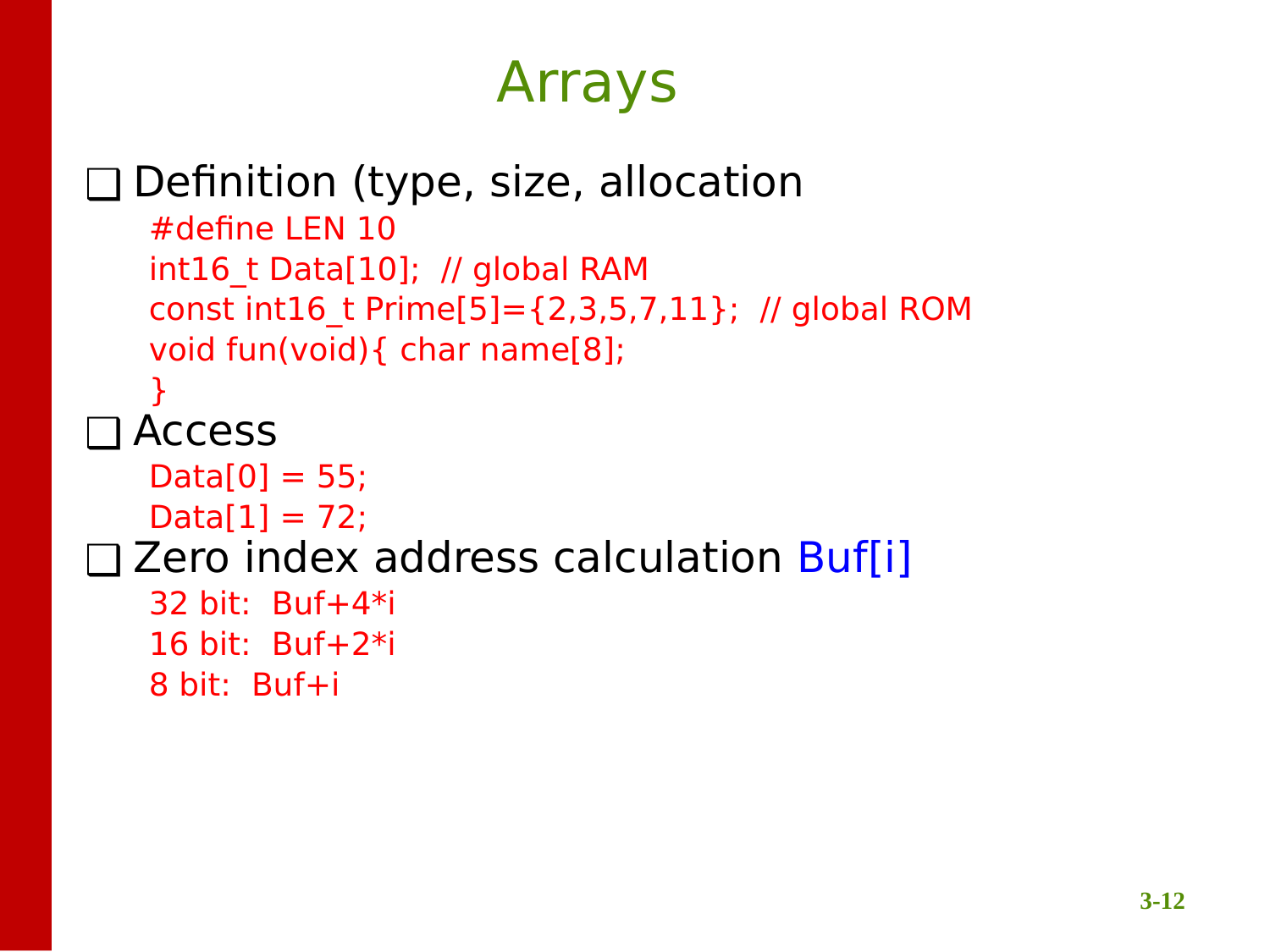

# Arrays
Definition (type, size, allocation
#define LEN 10
int16_t Data[10];  // global RAM
const int16_t Prime[5]={2,3,5,7,11};  // global ROM
void fun(void){ char name[8];
}
Access
Data[0] = 55;
Data[1] = 72;
Zero index address calculation Buf[i]
32 bit:  Buf+4*i
16 bit:  Buf+2*i
8 bit:  Buf+i